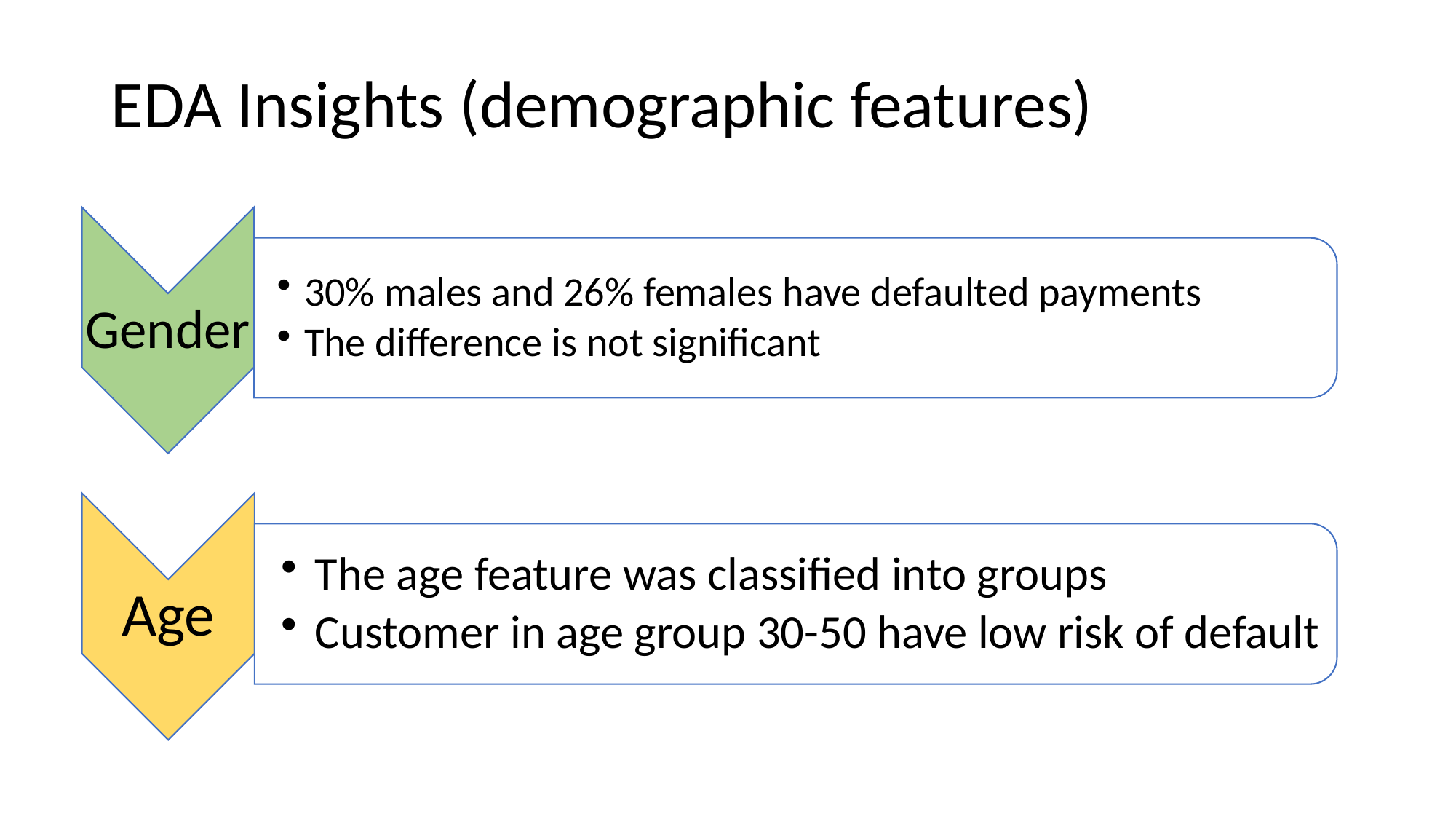

# EDA Insights (demographic features)
Gender
30% males and 26% females have defaulted payments
The difference is not significant
Age
The age feature was classified into groups
Customer in age group 30-50 have low risk of default